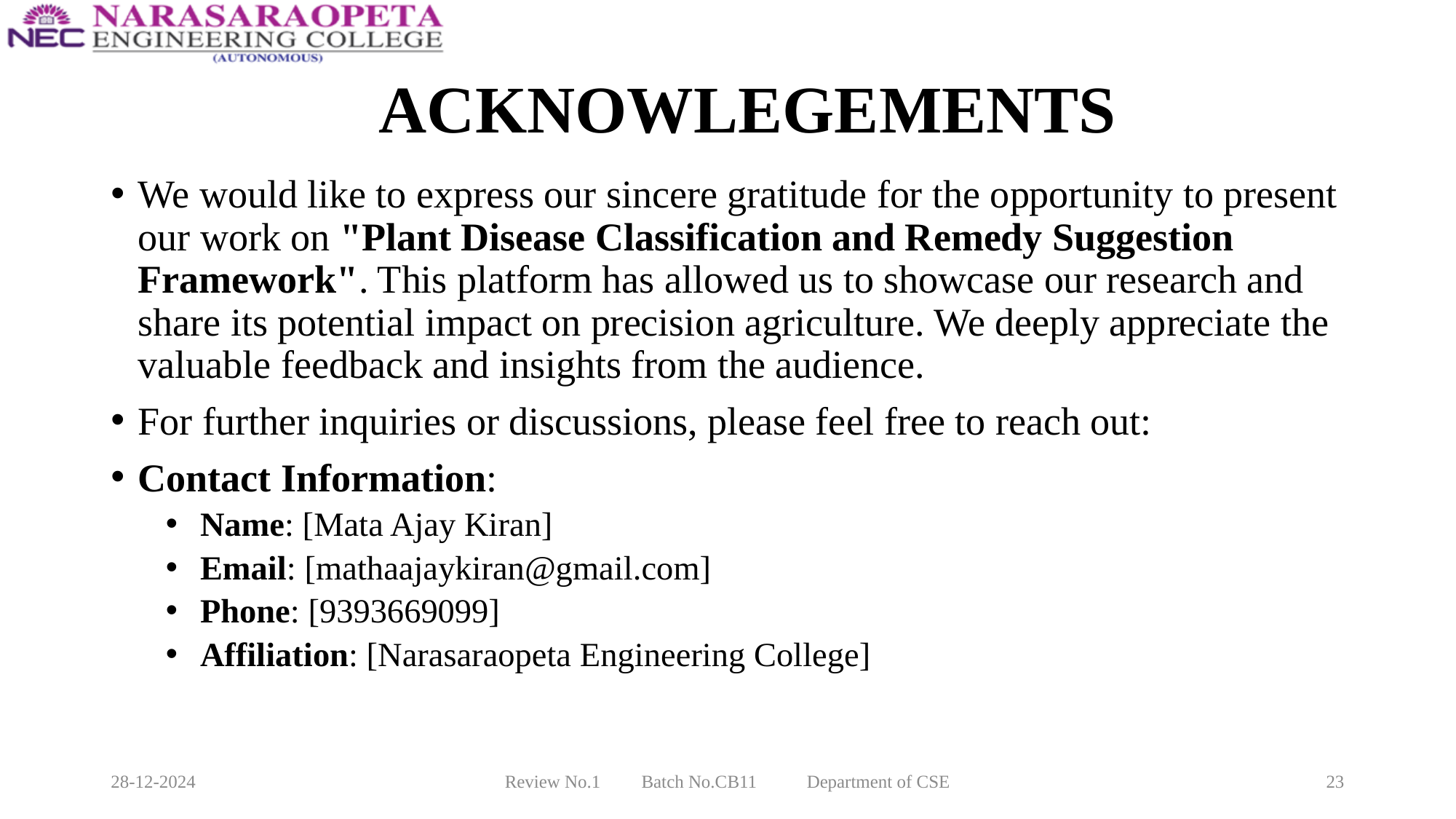

# ACKNOWLEGEMENTS
We would like to express our sincere gratitude for the opportunity to present our work on "Plant Disease Classification and Remedy Suggestion Framework". This platform has allowed us to showcase our research and share its potential impact on precision agriculture. We deeply appreciate the valuable feedback and insights from the audience.
For further inquiries or discussions, please feel free to reach out:
Contact Information:
Name: [Mata Ajay Kiran]
Email: [mathaajaykiran@gmail.com]
Phone: [9393669099]
Affiliation: [Narasaraopeta Engineering College]

28-12-2024
Review No.1         Batch No.CB11           Department of CSE
23